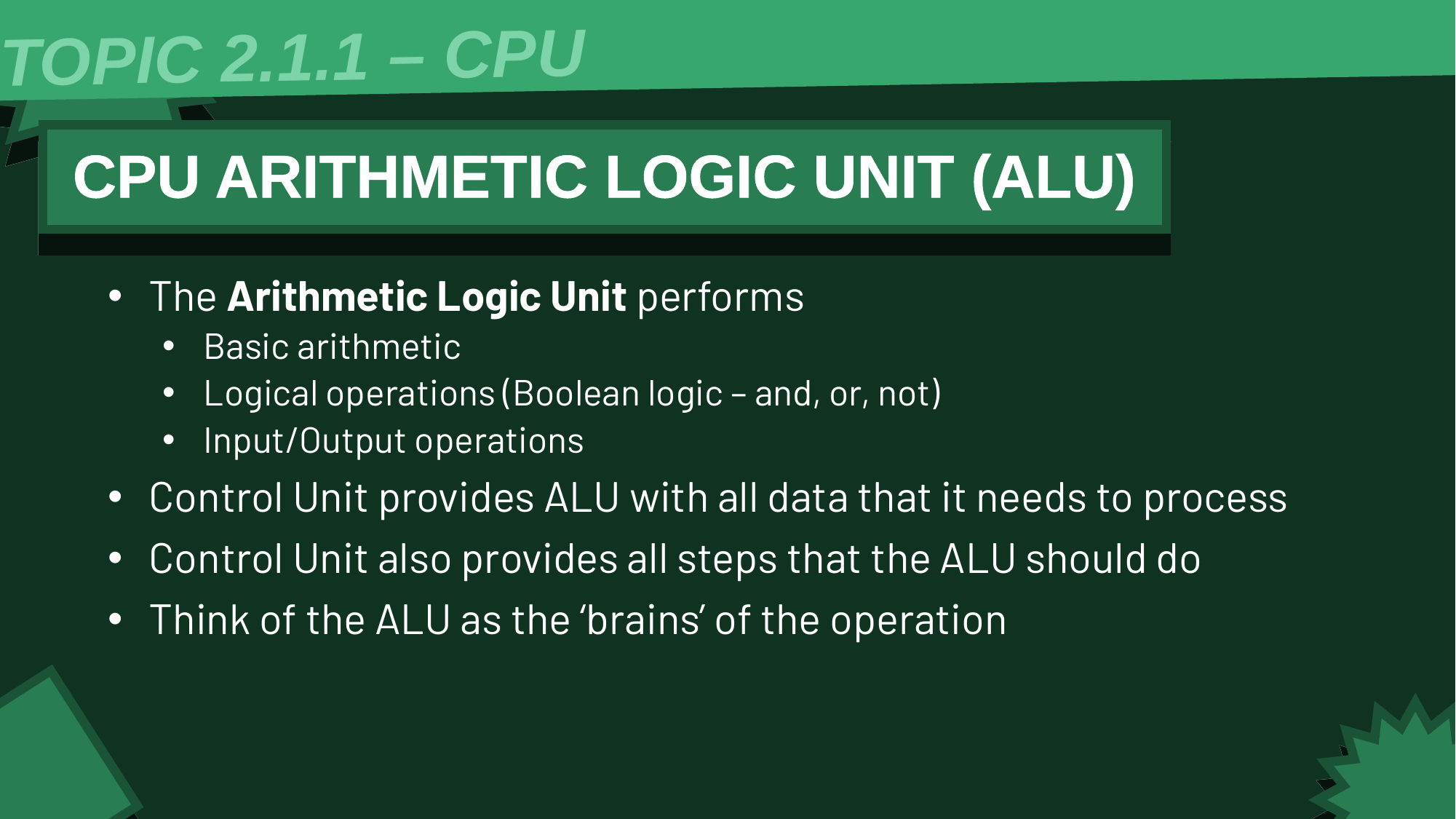

TOPIC 2.1.1 – CPU

CPU ARITHMETIC LOGIC UNIT (ALU)
The Arithmetic Logic Unit performs
Basic arithmetic
Logical operations (Boolean logic – and, or, not)
Input/Output operations
Control Unit provides ALU with all data that it needs to process
Control Unit also provides all steps that the ALU should do
Think of the ALU as the ‘brains’ of the operation